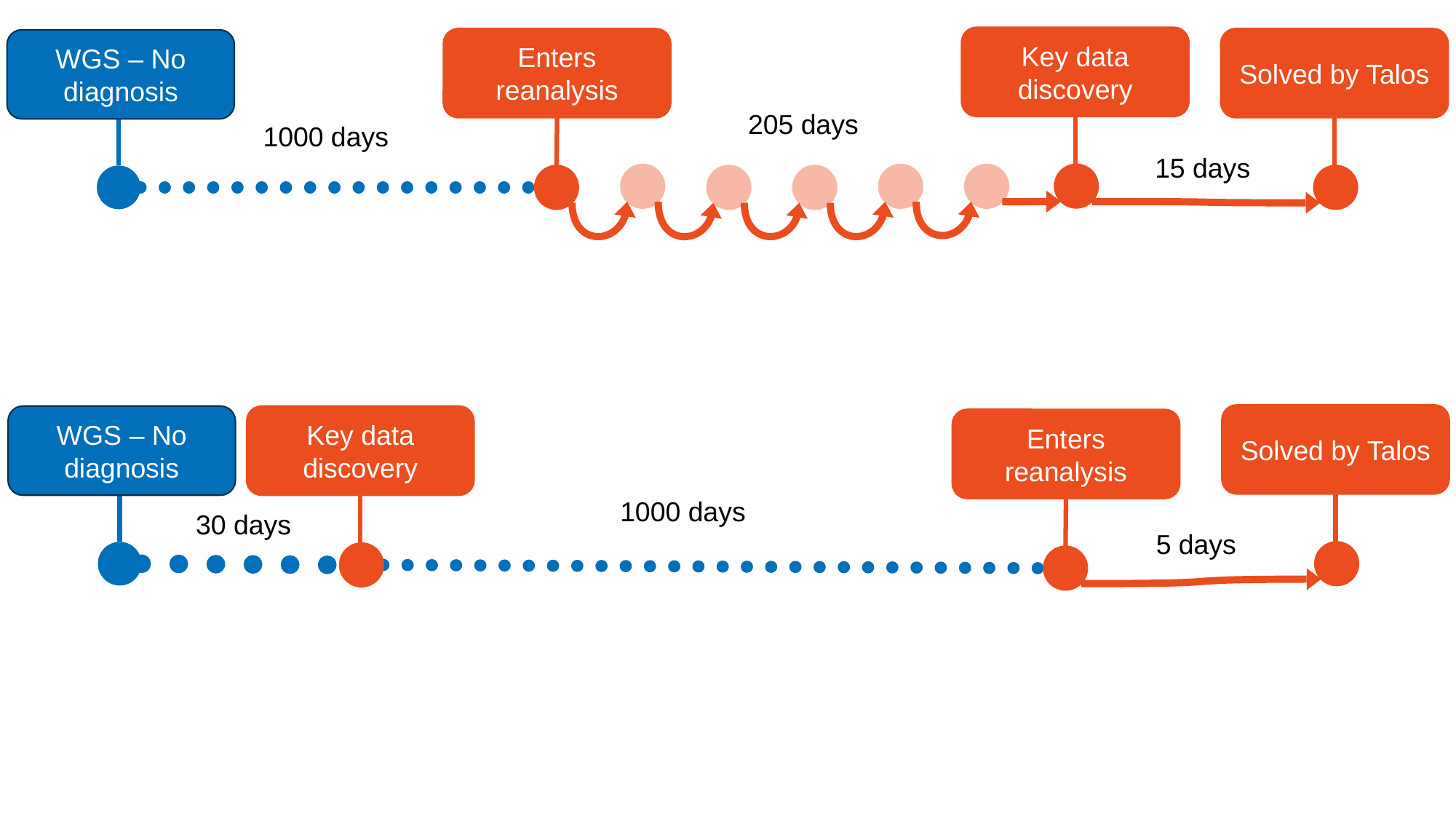

Key data discovery

Enters reanalysis

Solved by Talos

WGS – No diagnosis

205 days
1000 days
15 days

Solved by Talos

WGS – No diagnosis

Key data discovery

Enters reanalysis

1000 days
30 days
5 days